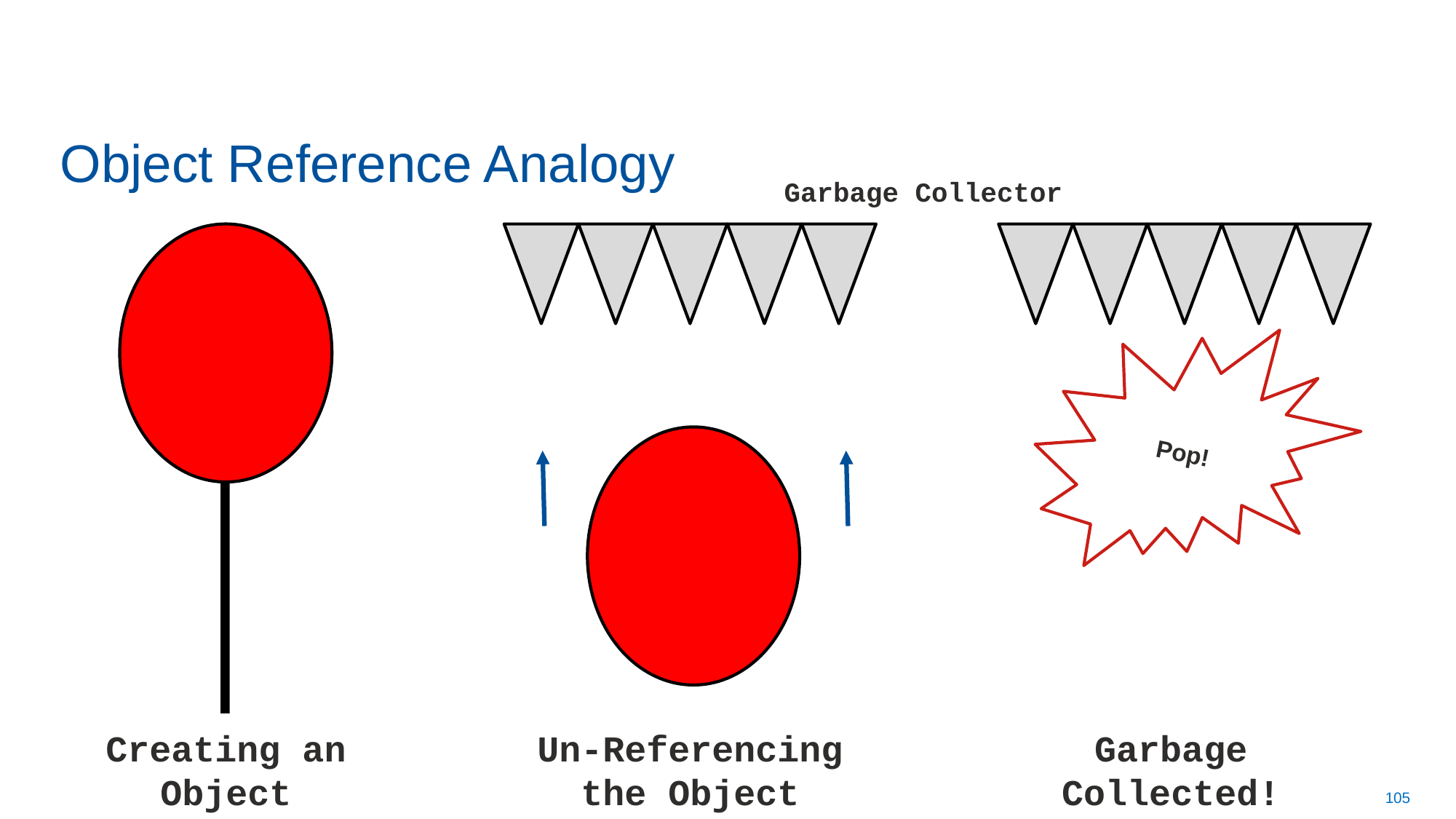

Object Reference Analogy
Garbage Collector

Pop!

Creating an Object
Un-Referencing the Object
Garbage Collected!